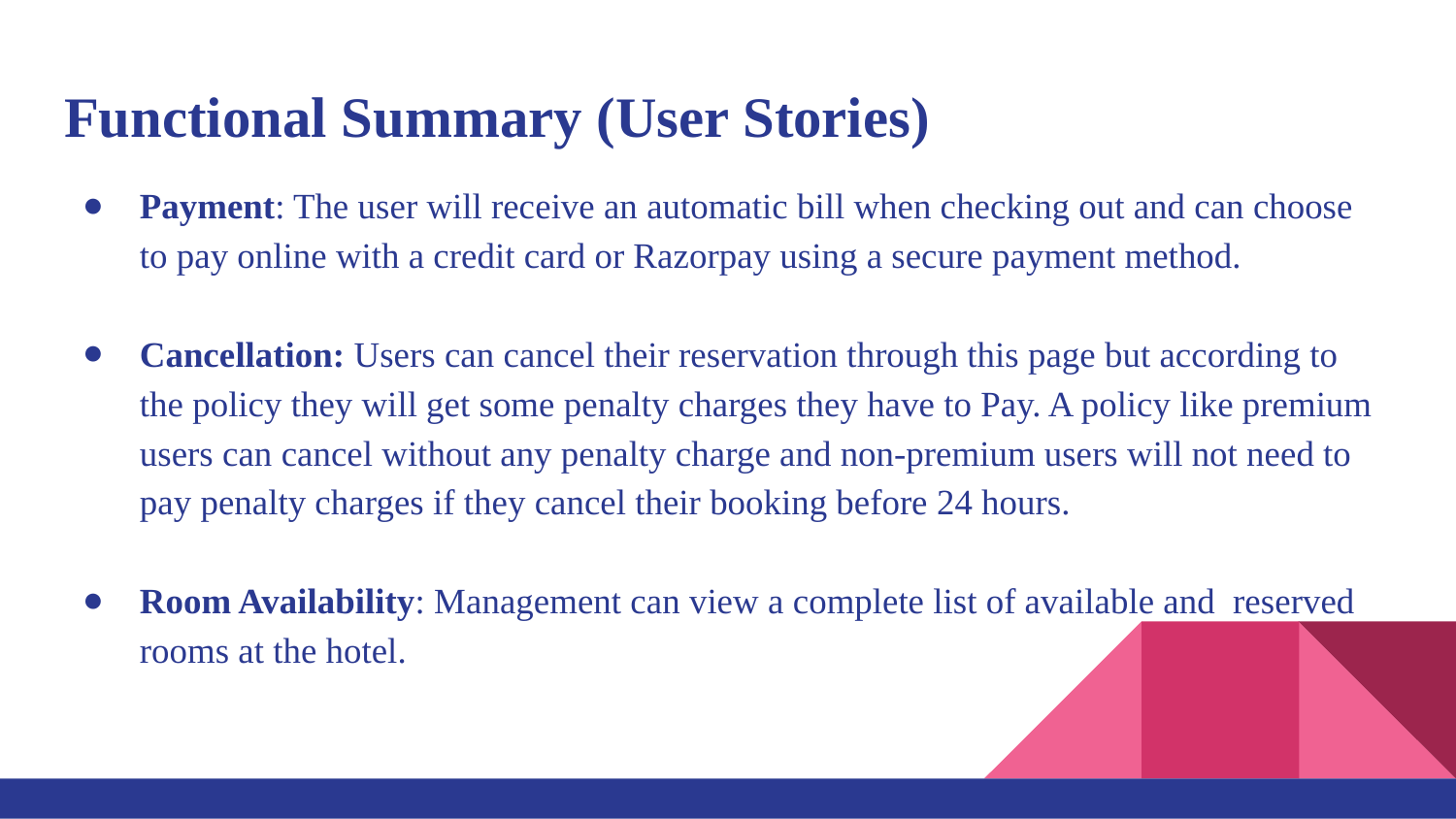

# Functional Summary (User Stories)

Payment: The user will receive an automatic bill when checking out and can choose to pay online with a credit card or Razorpay using a secure payment method.

Cancellation: Users can cancel their reservation through this page but according to the policy they will get some penalty charges they have to Pay. A policy like premium users can cancel without any penalty charge and non-premium users will not need to pay penalty charges if they cancel their booking before 24 hours.

Room Availability: Management can view a complete list of available and  reserved rooms at the hotel.